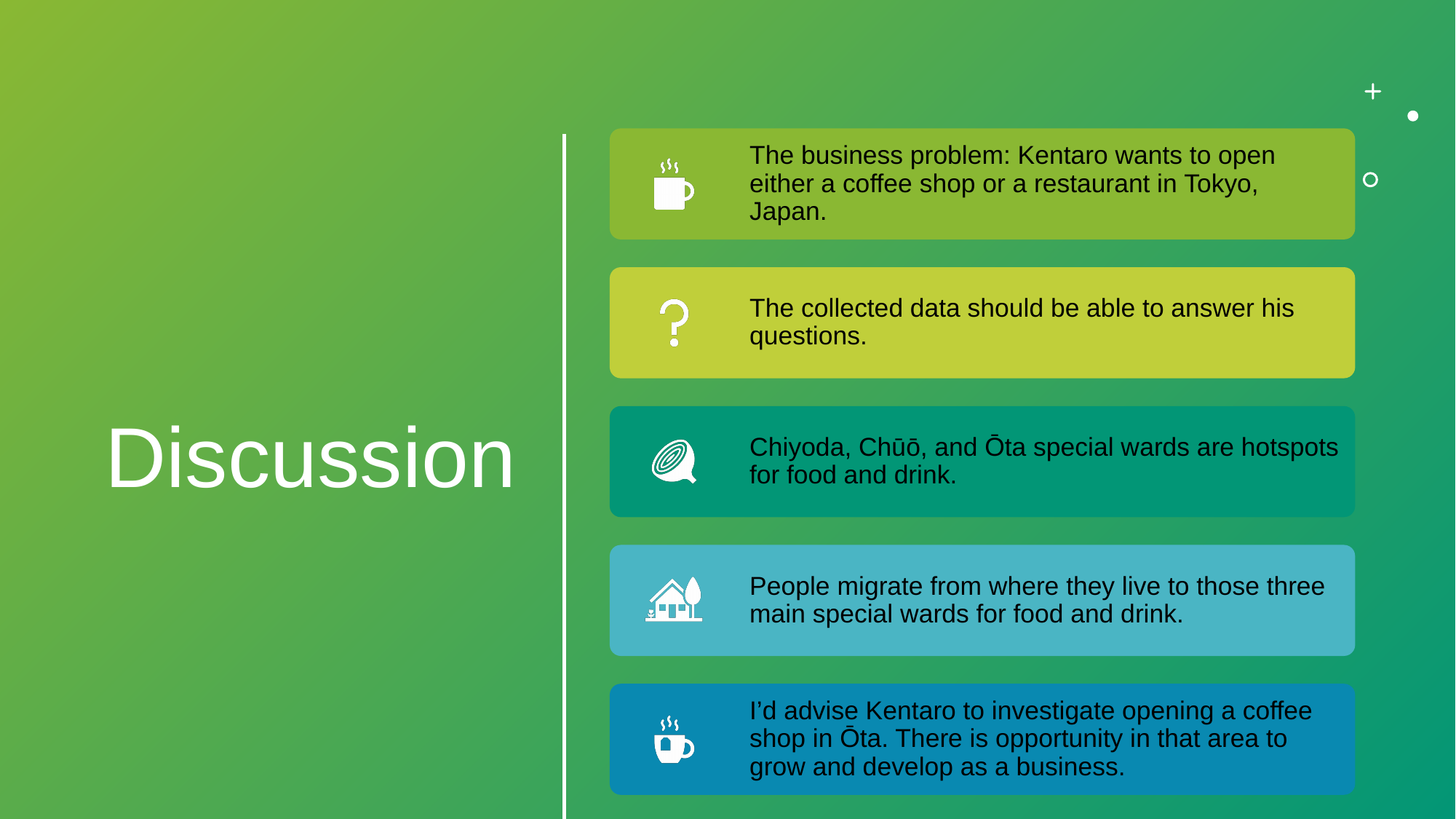

# Discussion
The business problem: Kentaro wants to open either a coffee shop or a restaurant in Tokyo, Japan.
The collected data should be able to answer his questions.
Chiyoda, Chūō, and Ōta special wards are hotspots for food and drink.
People migrate from where they live to those three main special wards for food and drink.
I’d advise Kentaro to investigate opening a coffee shop in Ōta. There is opportunity in that area to grow and develop as a business.